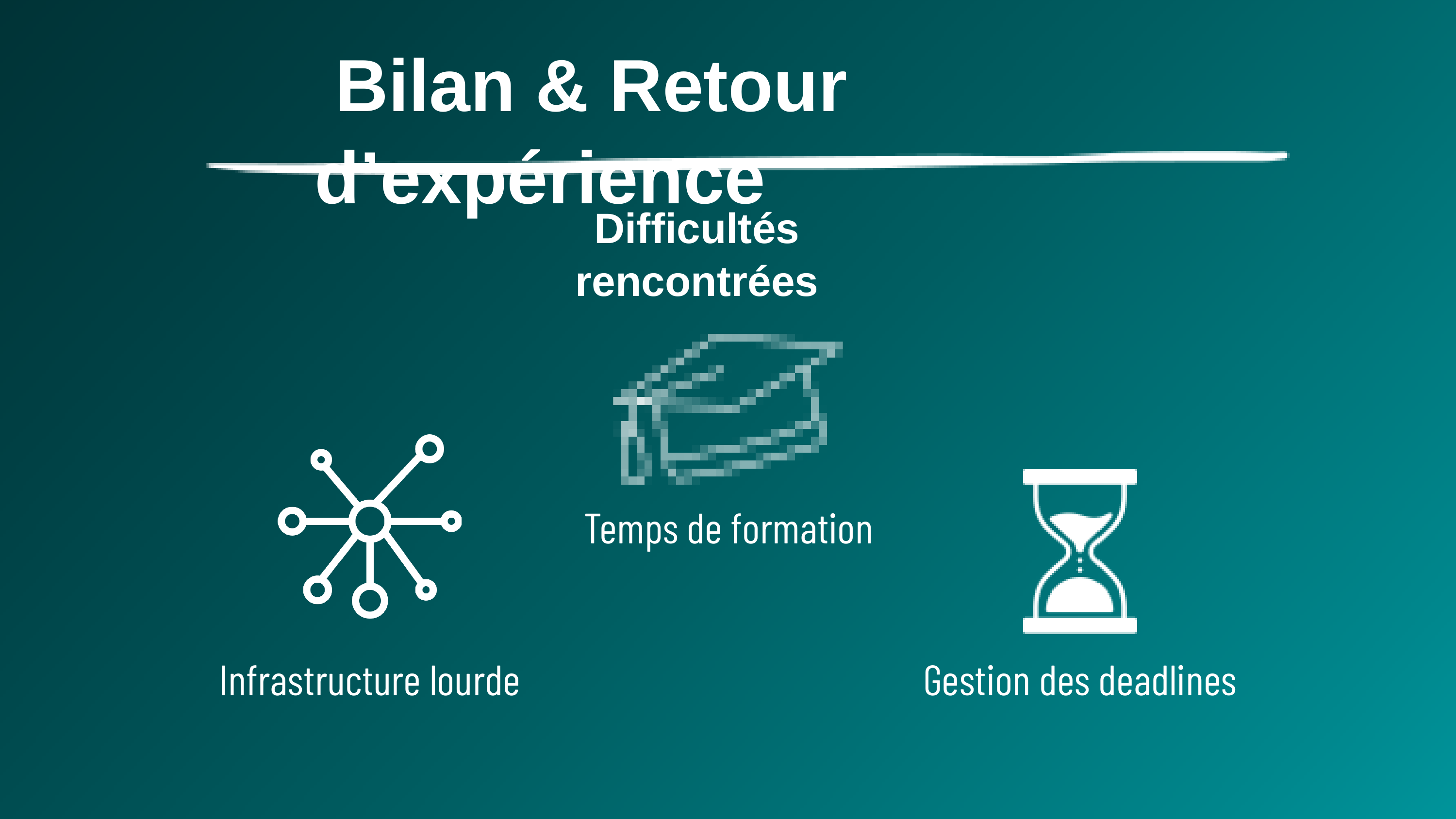

Bilan & Retour d’expérience

Difficultés rencontrées

Temps de formation
Infrastructure lourde
Gestion des deadlines